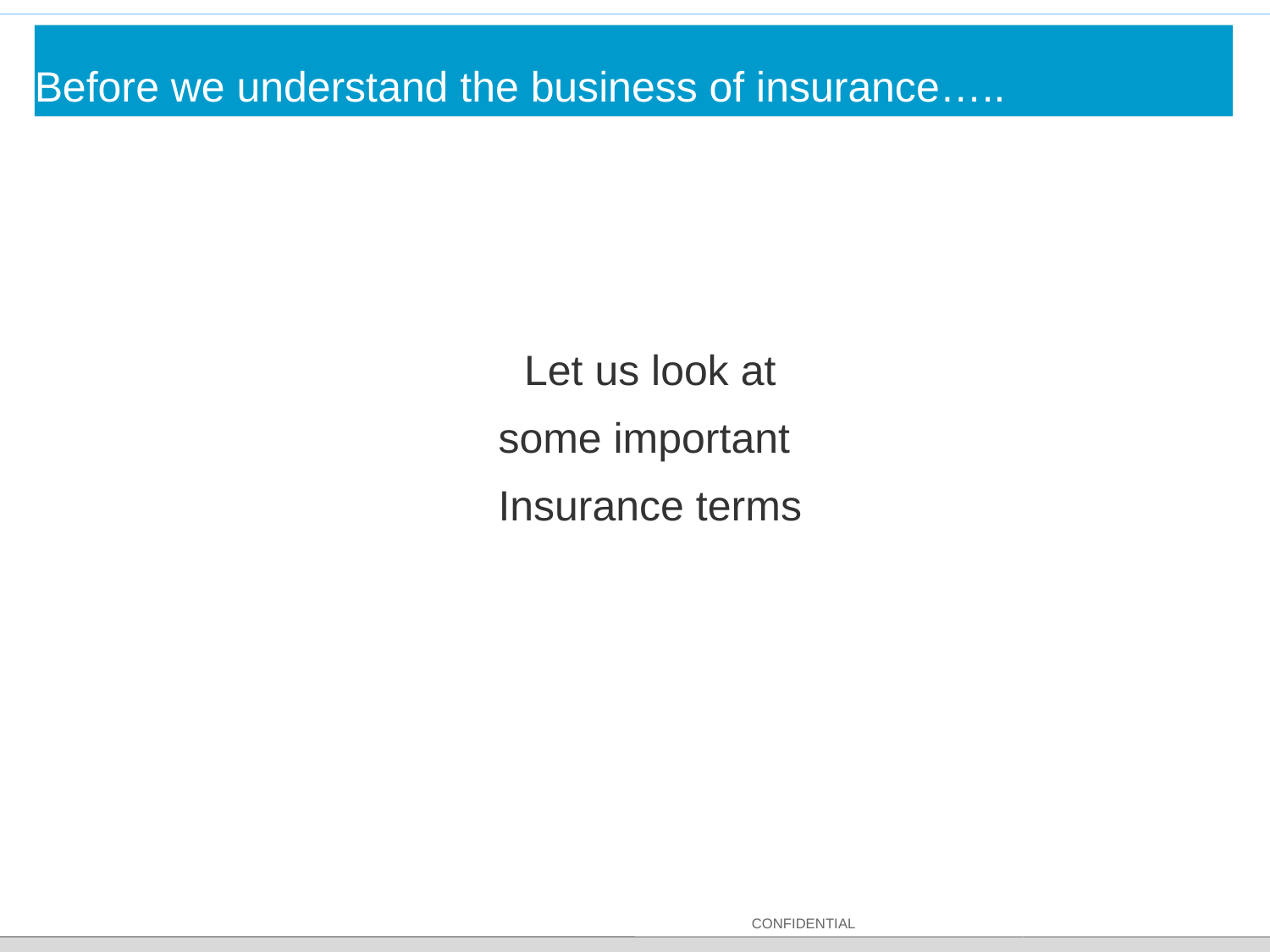

# Before we understand the business of insurance…..
 Let us look at
some important
Insurance terms
CONFIDENTIAL